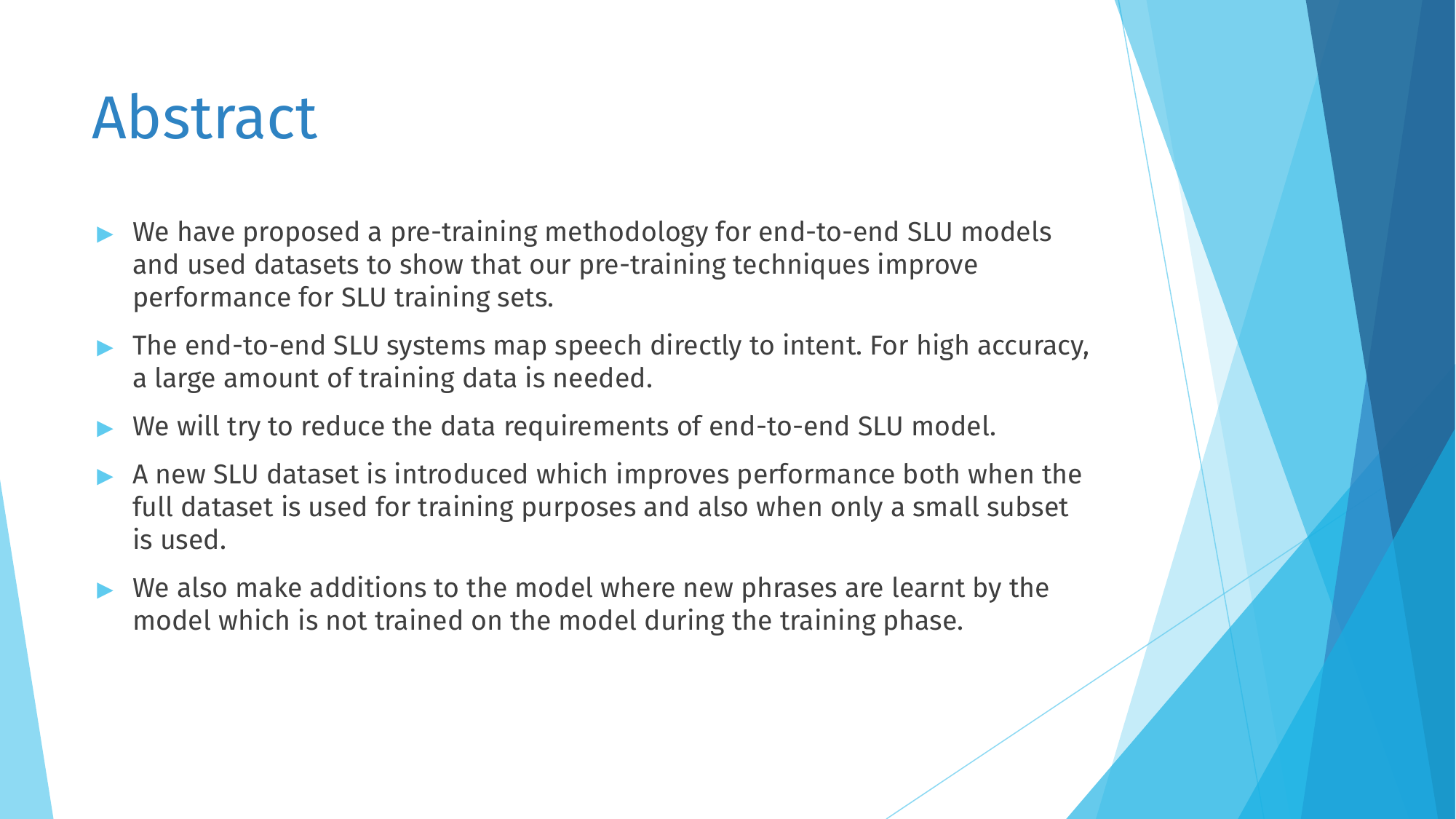

# Abstract
We have proposed a pre-training methodology for end-to-end SLU models and used datasets to show that our pre-training techniques improve performance for SLU training sets.
The end-to-end SLU systems map speech directly to intent. For high accuracy, a large amount of training data is needed.
We will try to reduce the data requirements of end-to-end SLU model.
A new SLU dataset is introduced which improves performance both when the full dataset is used for training purposes and also when only a small subset is used.
We also make additions to the model where new phrases are learnt by the model which is not trained on the model during the training phase.